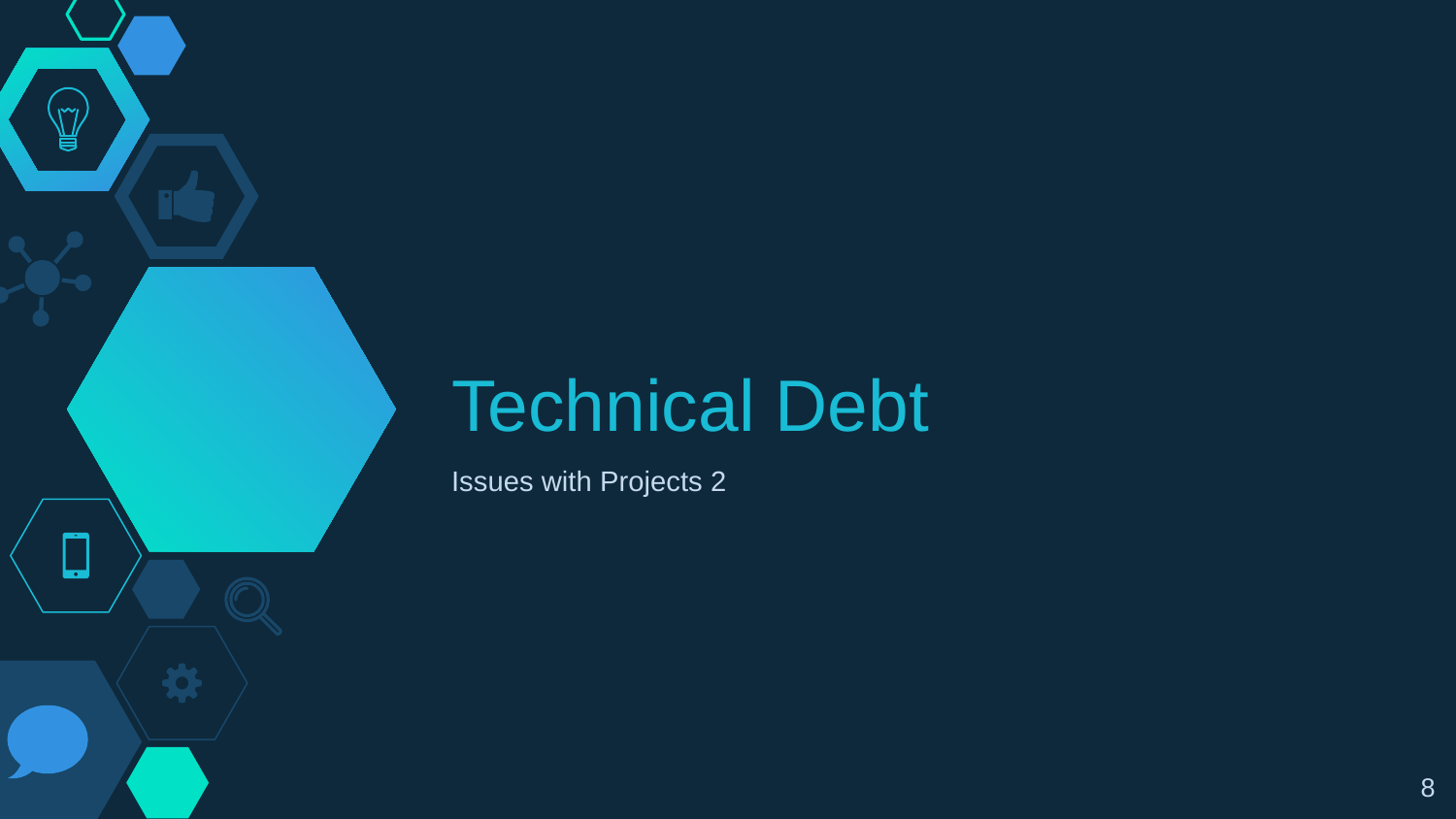

# Technical Debt
Issues with Projects 2
8